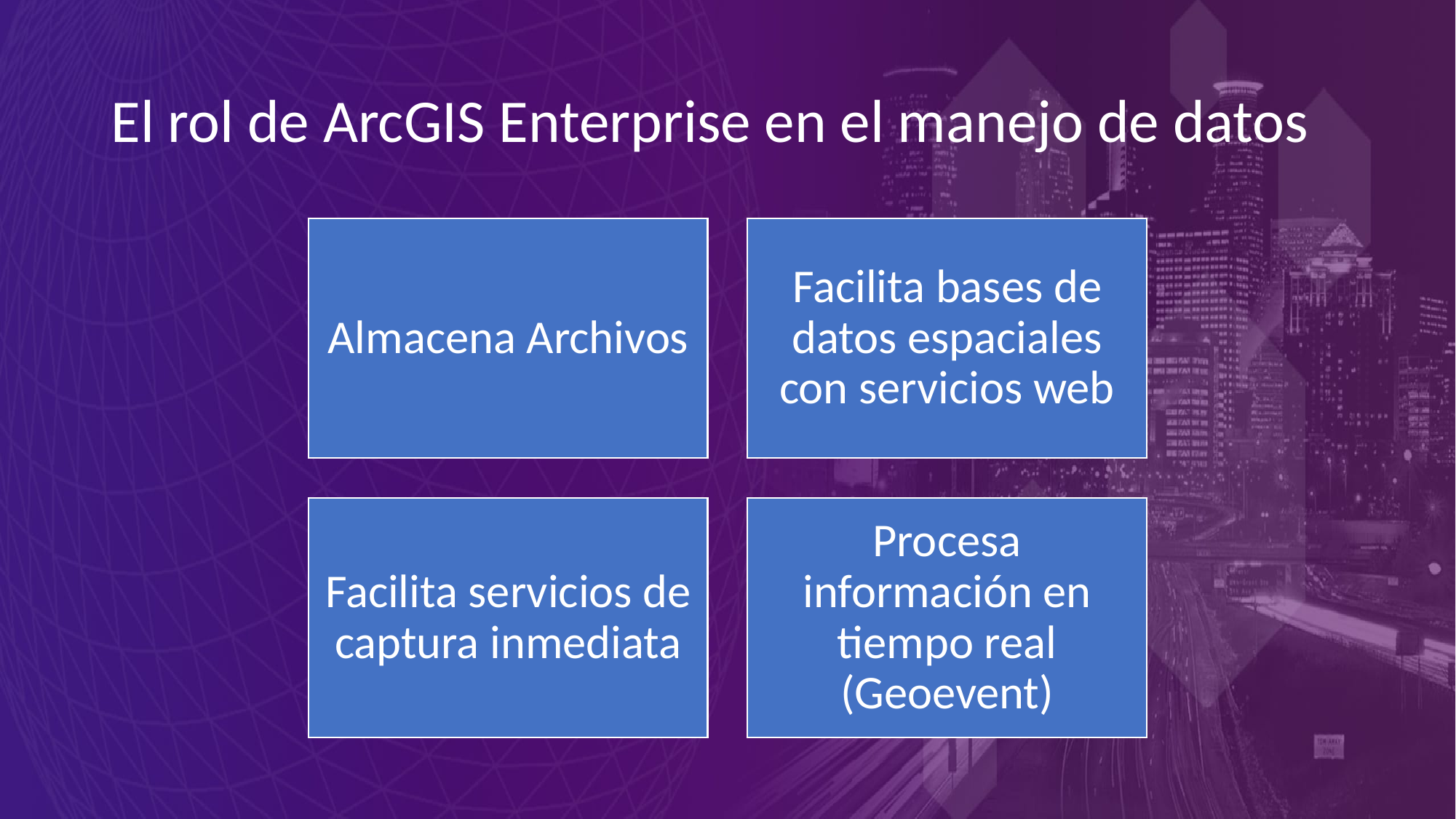

# El rol de ArcGIS Enterprise en el manejo de datos
Almacena Archivos
Facilita bases de datos espaciales con servicios web
Facilita servicios de captura inmediata
Procesa información en tiempo real (Geoevent)